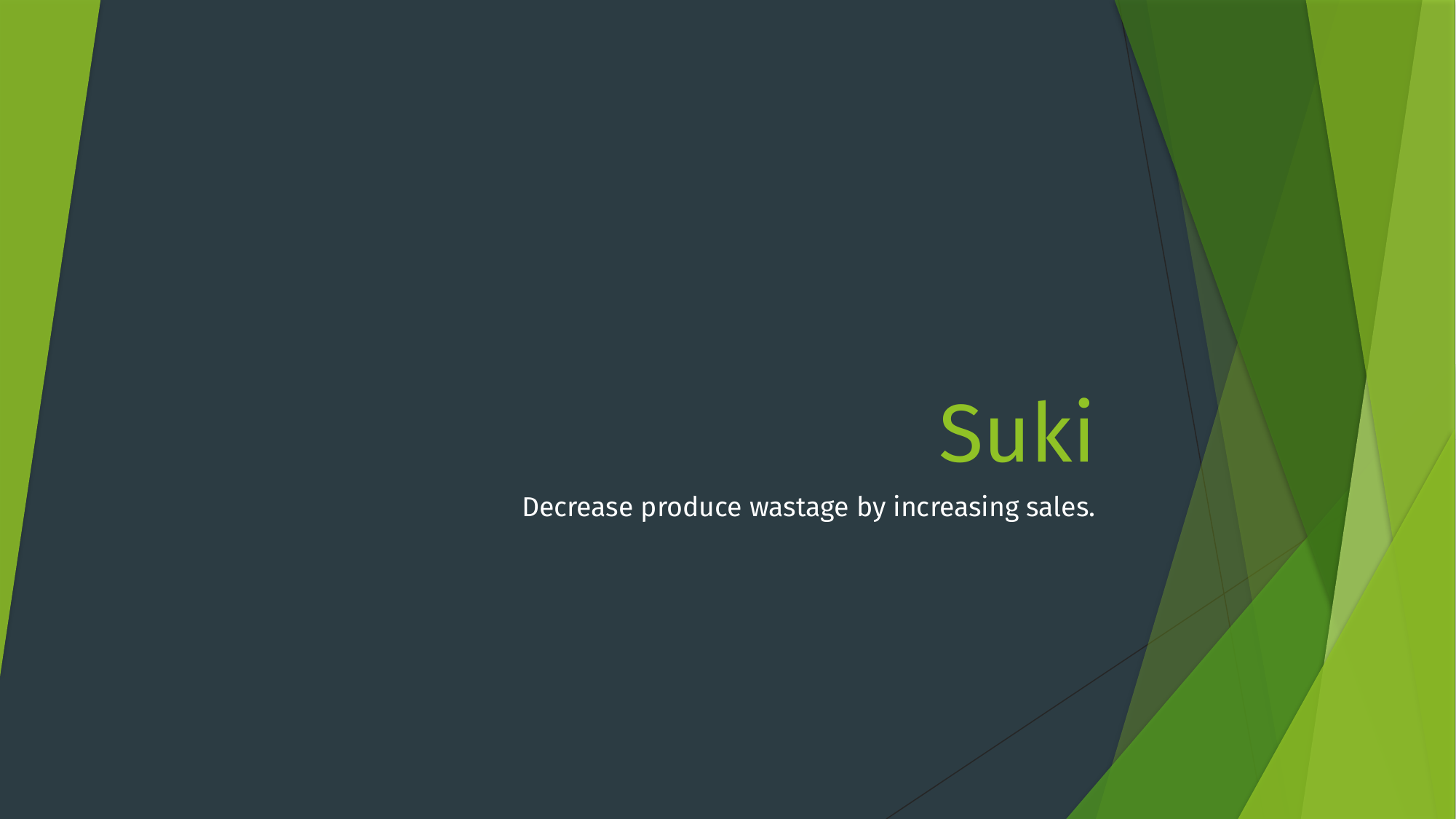

# Suki
Decrease produce wastage by increasing sales.